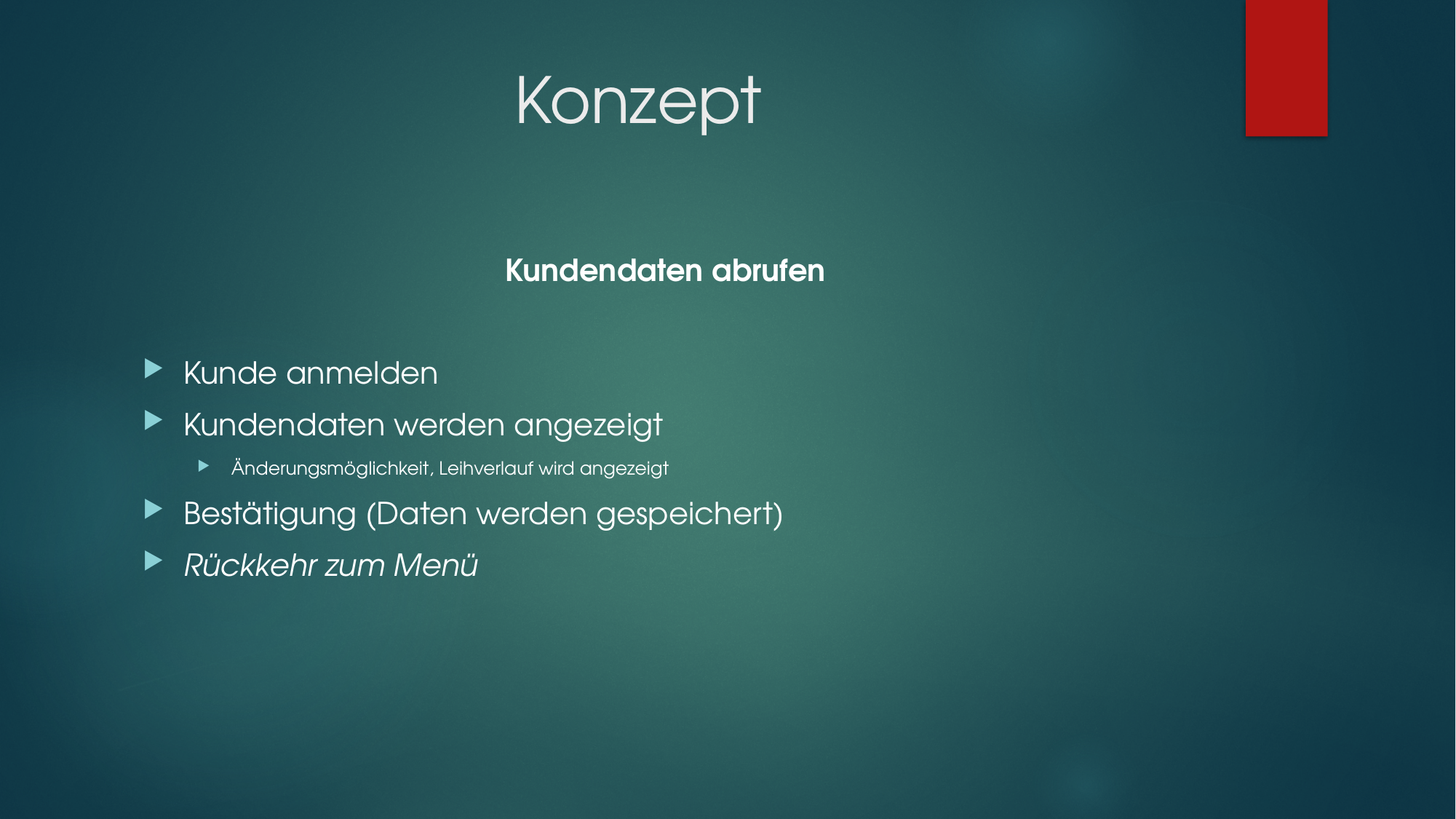

# Konzept
Kundendaten abrufen

Kunde anmelden
Kundendaten werden angezeigt
Änderungsmöglichkeit, Leihverlauf wird angezeigt
Bestätigung (Daten werden gespeichert)
Rückkehr zum Menü